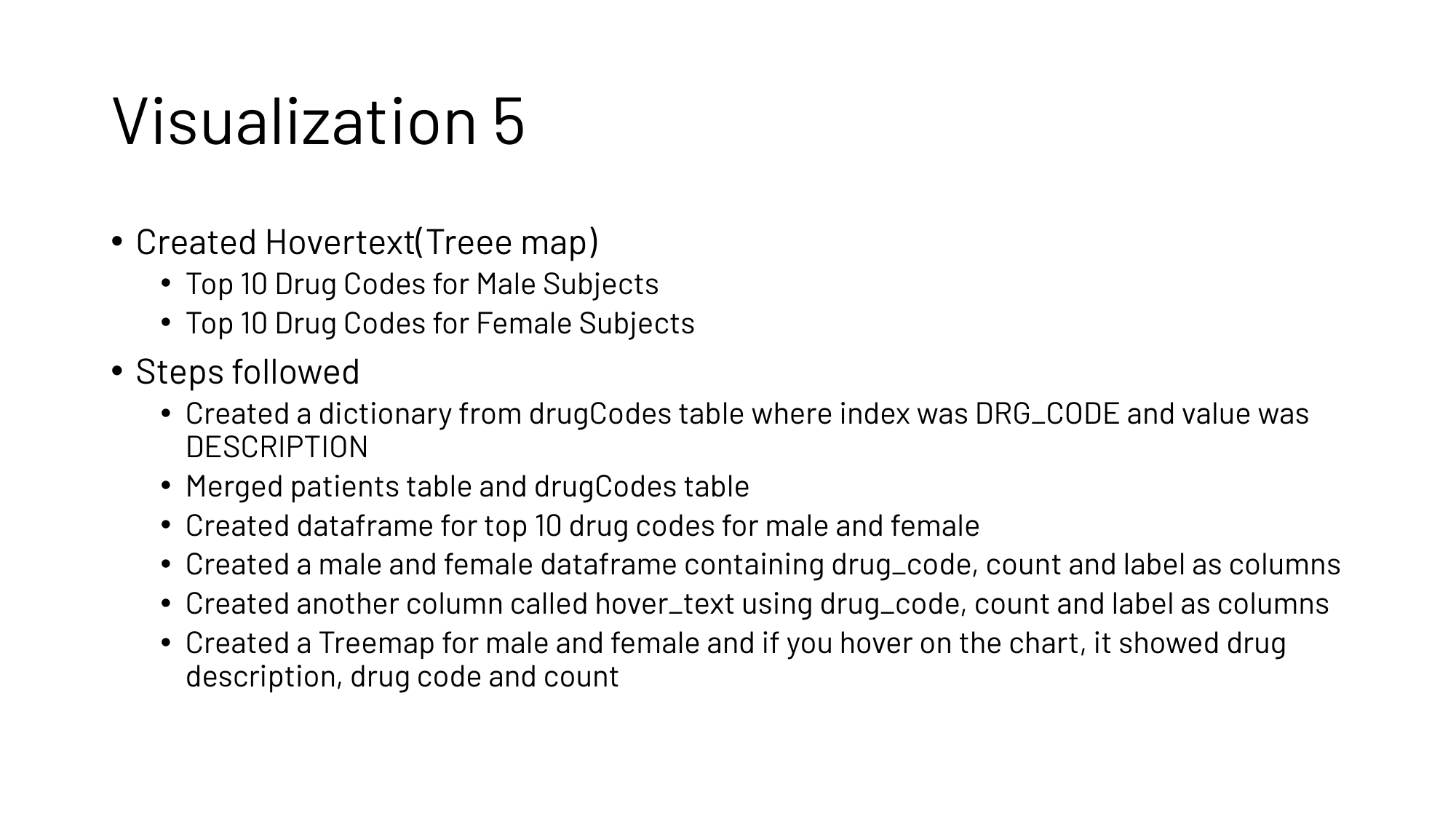

# Visualization 5
Created Hovertext(Treee map)
Top 10 Drug Codes for Male Subjects
Top 10 Drug Codes for Female Subjects
Steps followed
Created a dictionary from drugCodes table where index was DRG_CODE and value was DESCRIPTION
Merged patients table and drugCodes table
Created dataframe for top 10 drug codes for male and female
Created a male and female dataframe containing drug_code, count and label as columns
Created another column called hover_text using drug_code, count and label as columns
Created a Treemap for male and female and if you hover on the chart, it showed drug description, drug code and count